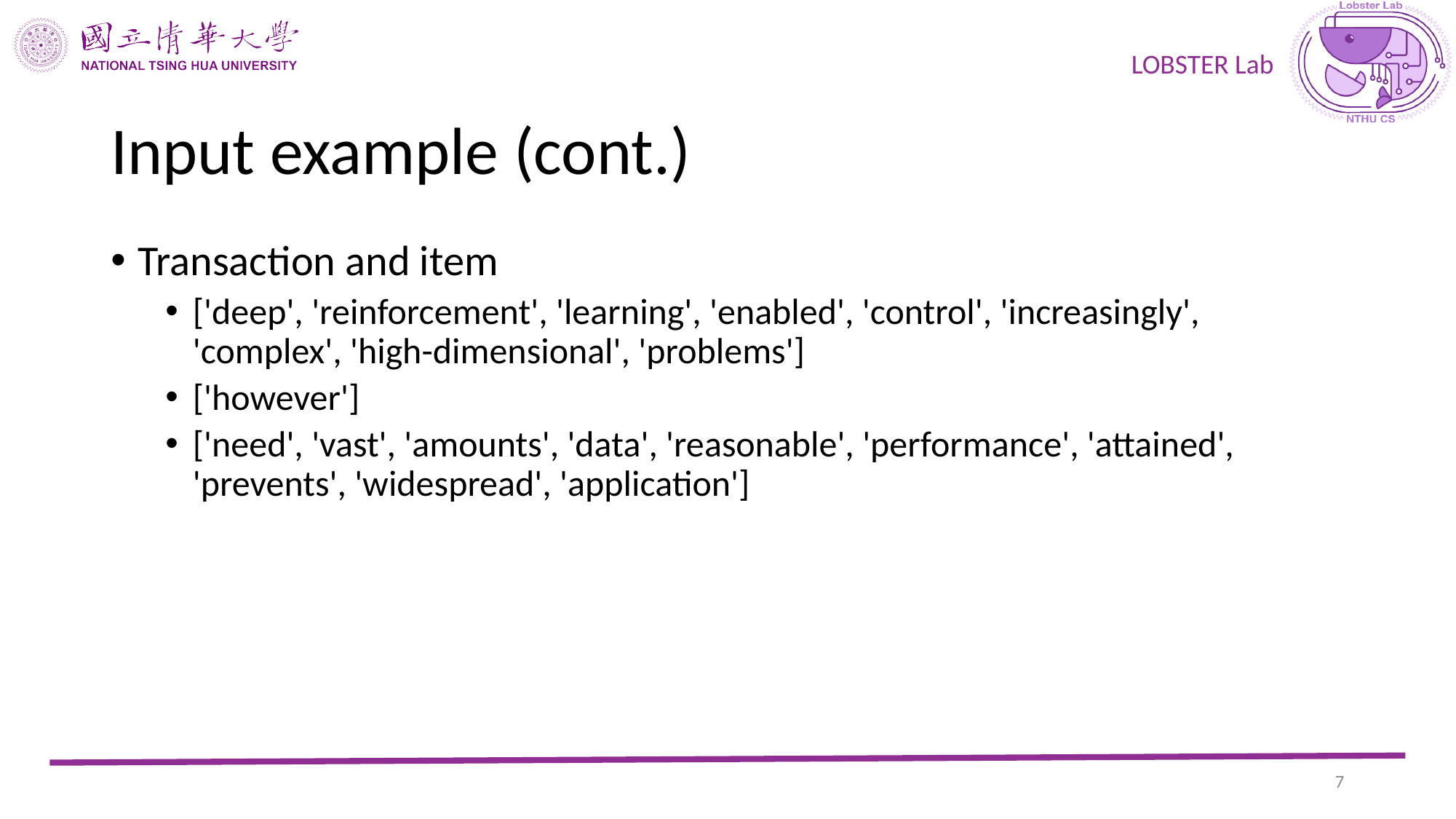

# Input example (cont.)
Transaction and item
['deep', 'reinforcement', 'learning', 'enabled', 'control', 'increasingly', 'complex', 'high-dimensional', 'problems']
['however']
['need', 'vast', 'amounts', 'data', 'reasonable', 'performance', 'attained', 'prevents', 'widespread', 'application']

7